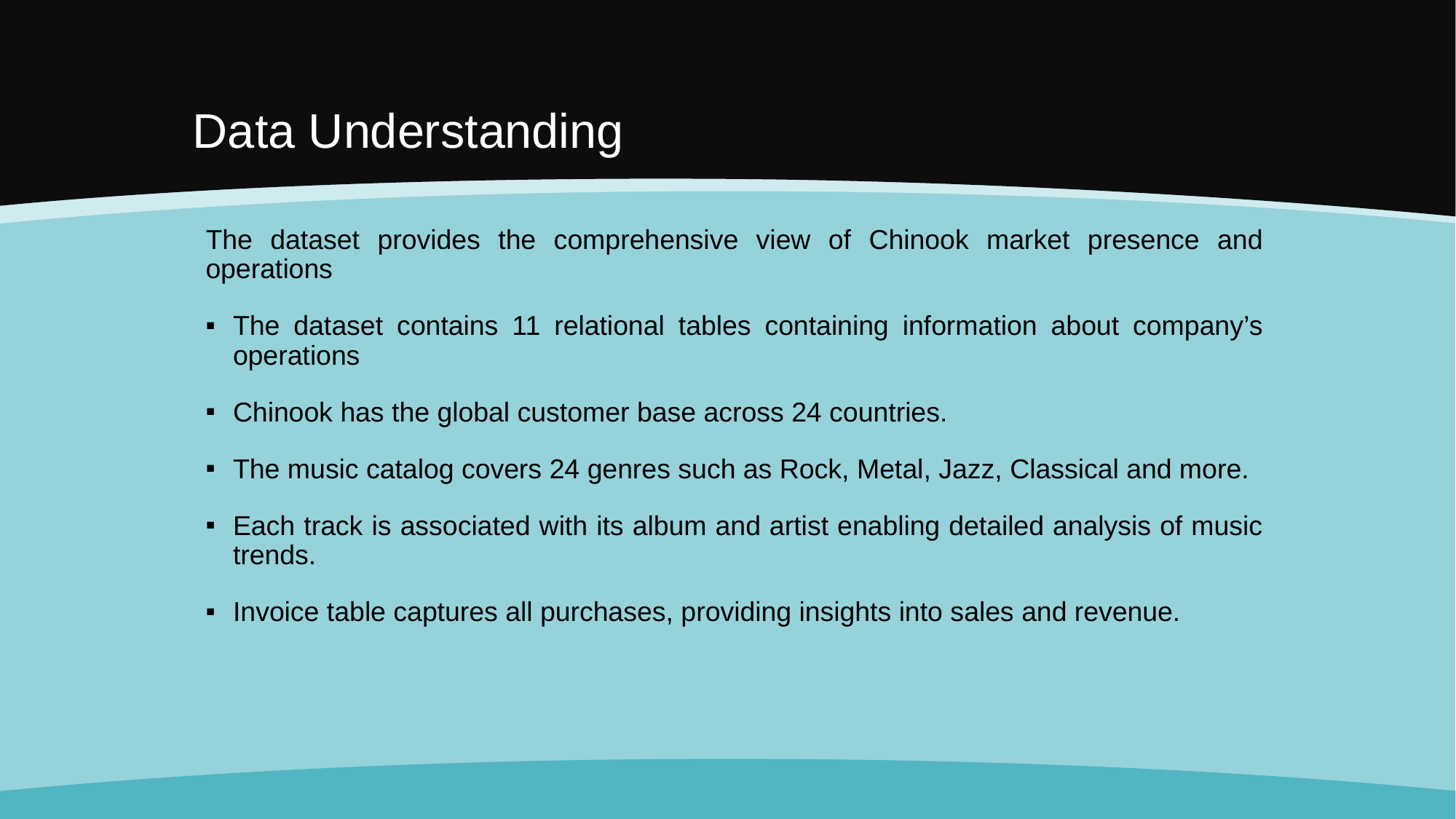

# Data Understanding
The dataset provides the comprehensive view of Chinook market presence and operations
The dataset contains 11 relational tables containing information about company’s operations
Chinook has the global customer base across 24 countries.
The music catalog covers 24 genres such as Rock, Metal, Jazz, Classical and more.
Each track is associated with its album and artist enabling detailed analysis of music trends.
Invoice table captures all purchases, providing insights into sales and revenue.